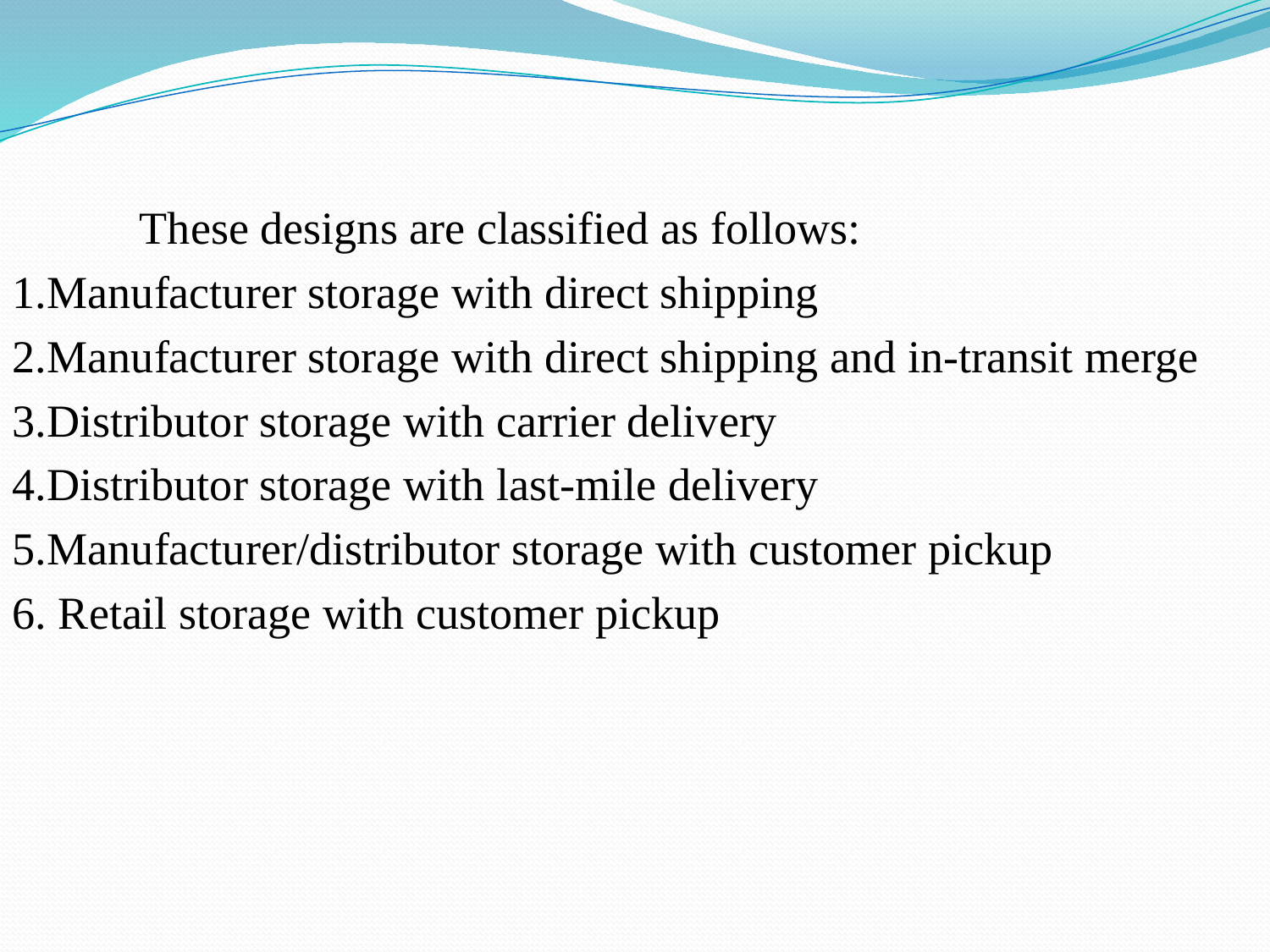

These designs are classified as follows:
1.Manufacturer storage with direct shipping
2.Manufacturer storage with direct shipping and in-transit merge
3.Distributor storage with carrier delivery
4.Distributor storage with last-mile delivery
5.Manufacturer/distributor storage with customer pickup
6. Retail storage with customer pickup